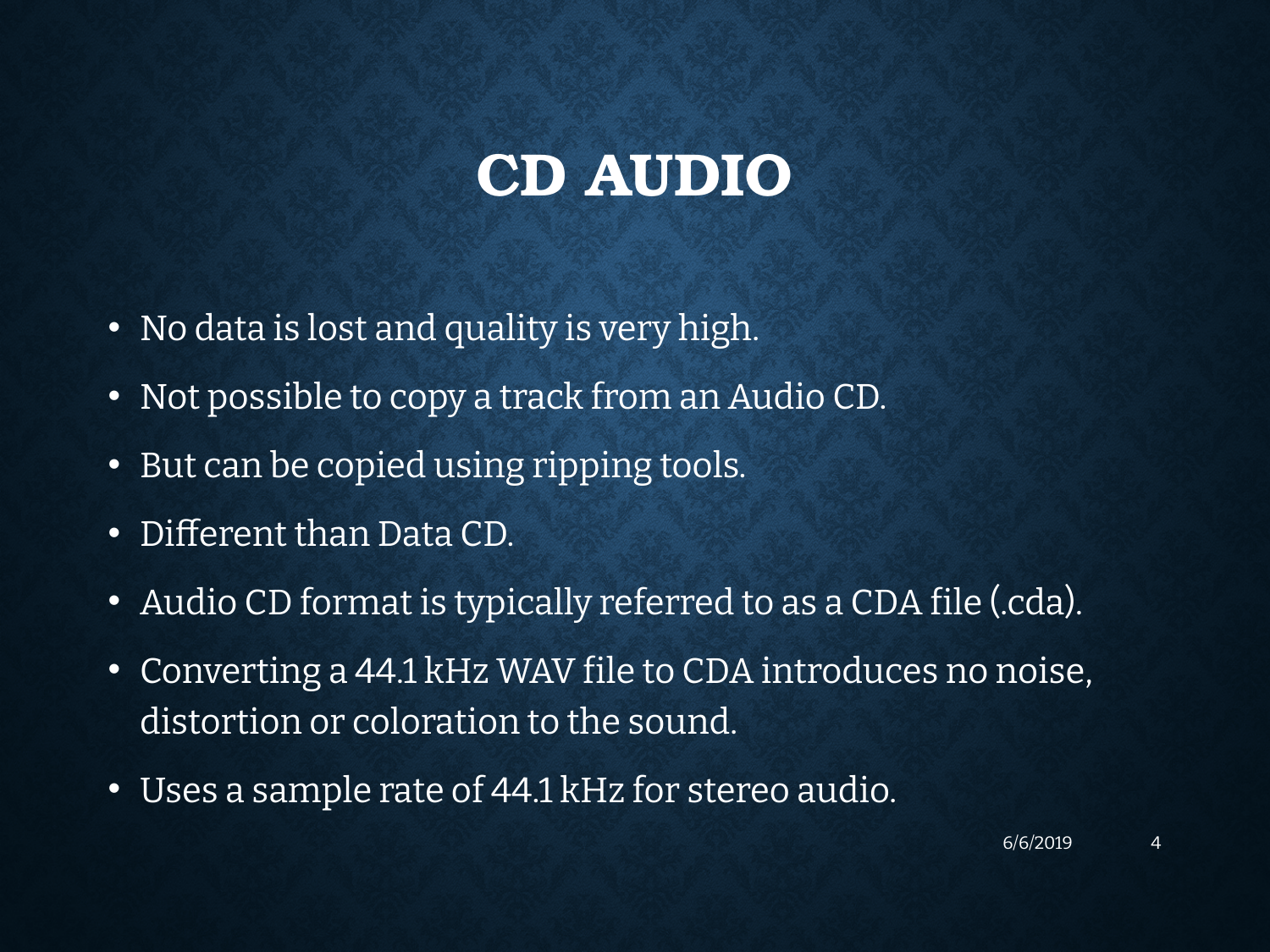

# CD audio
No data is lost and quality is very high.
Not possible to copy a track from an Audio CD.
But can be copied using ripping tools.
Different than Data CD.
Audio CD format is typically referred to as a CDA file (.cda).
Converting a 44.1 kHz WAV file to CDA introduces no noise, distortion or coloration to the sound.
Uses a sample rate of 44.1 kHz for stereo audio.

6/6/2019
4